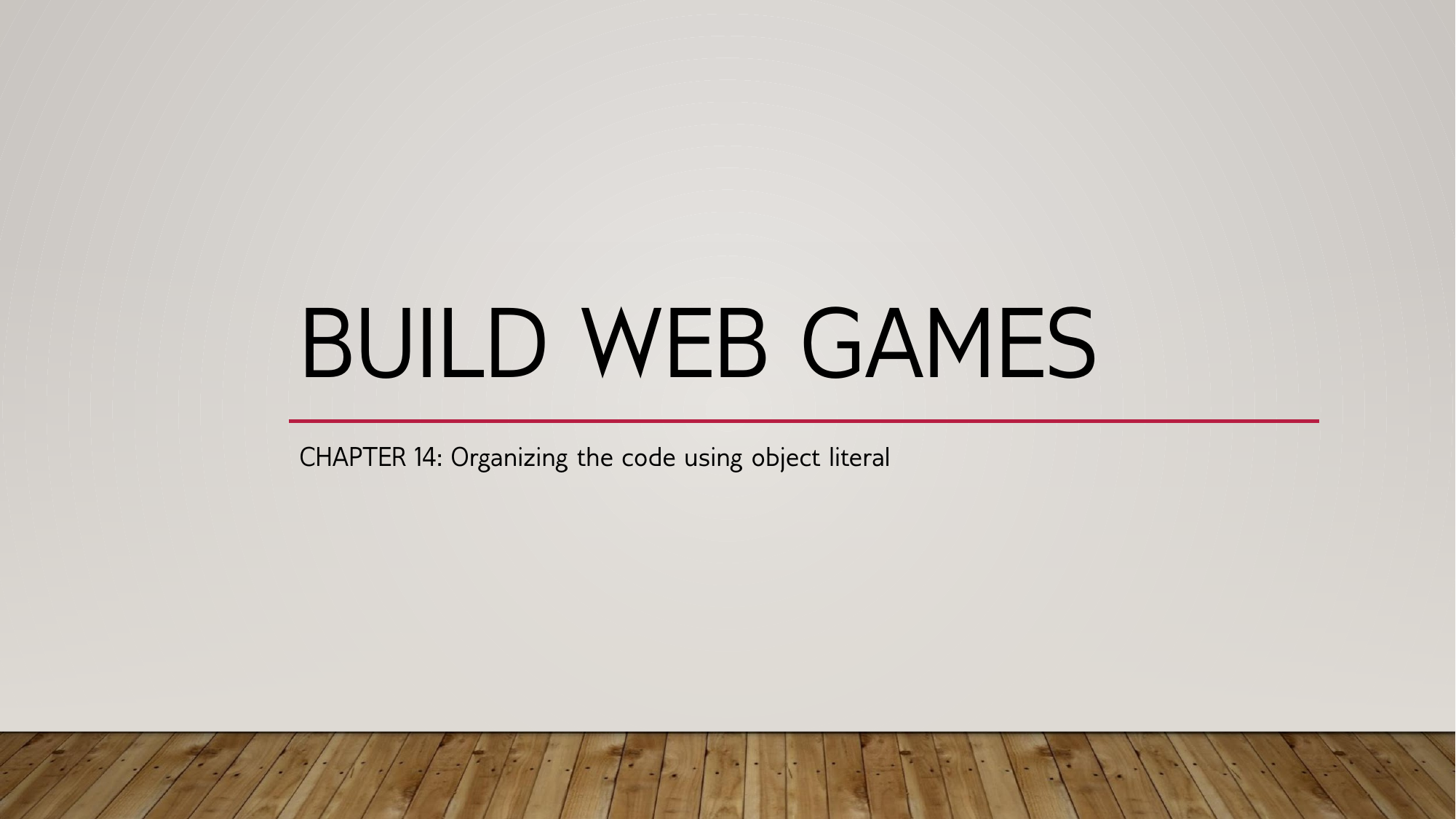

# BUILD WEB GAMES
CHAPTER 14: Organizing the code using object literal